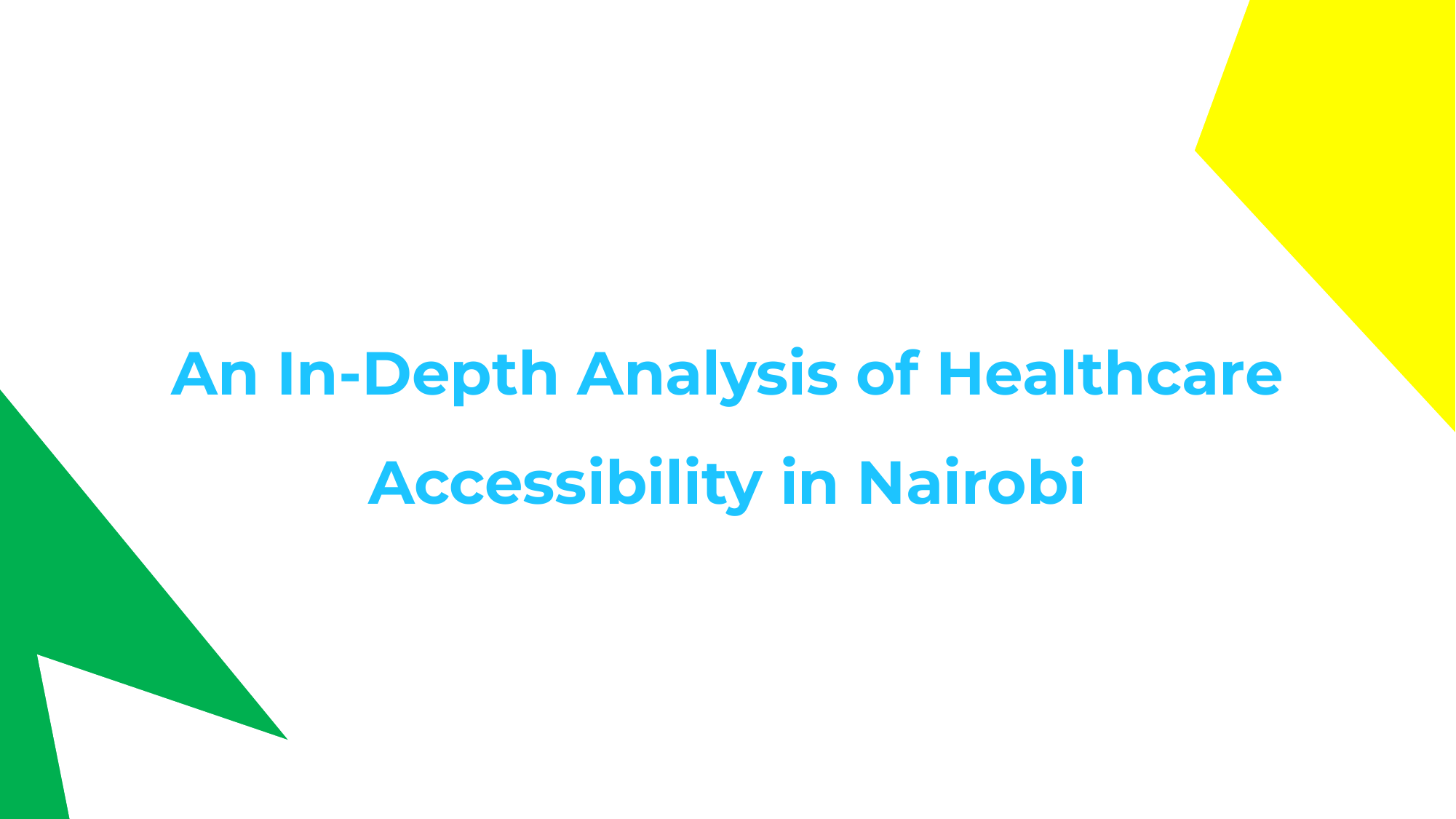

An In-Depth Analysis of Healthcare Accessibility in Nairobi